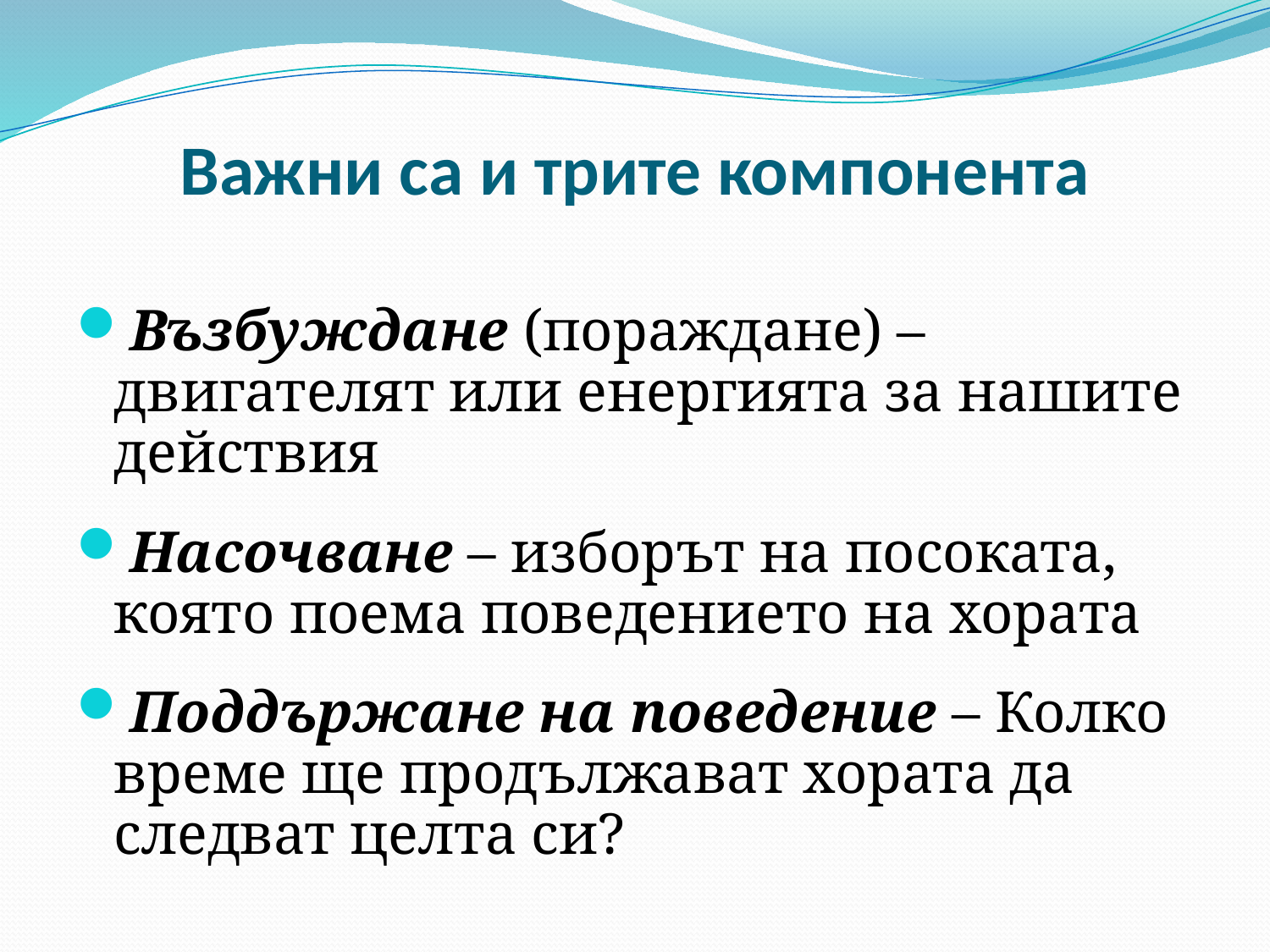

# Важни са и трите компонента
Възбуждане (пораждане) – двигателят или енергията за нашите действия

Насочване – изборът на посоката, която поема поведението на хората

Поддържане на поведение – Колко време ще продължават хората да следват целта си?